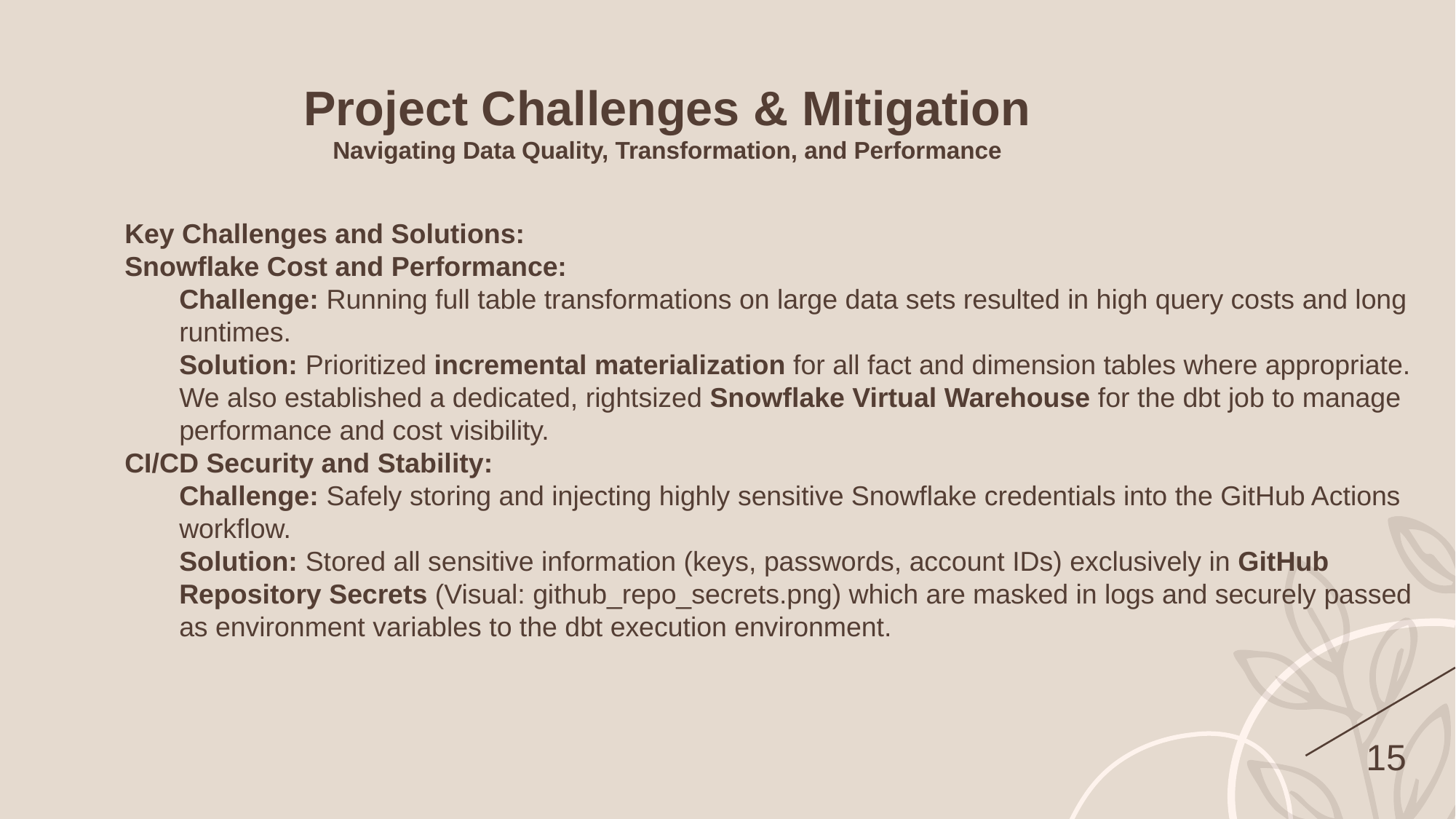

Project Challenges & Mitigation
Navigating Data Quality, Transformation, and Performance
Key Challenges and Solutions:
Snowflake Cost and Performance:
Challenge: Running full table transformations on large data sets resulted in high query costs and long runtimes.
Solution: Prioritized incremental materialization for all fact and dimension tables where appropriate. We also established a dedicated, rightsized Snowflake Virtual Warehouse for the dbt job to manage performance and cost visibility.
CI/CD Security and Stability:
Challenge: Safely storing and injecting highly sensitive Snowflake credentials into the GitHub Actions workflow.
Solution: Stored all sensitive information (keys, passwords, account IDs) exclusively in GitHub Repository Secrets (Visual: github_repo_secrets.png) which are masked in logs and securely passed as environment variables to the dbt execution environment.
15